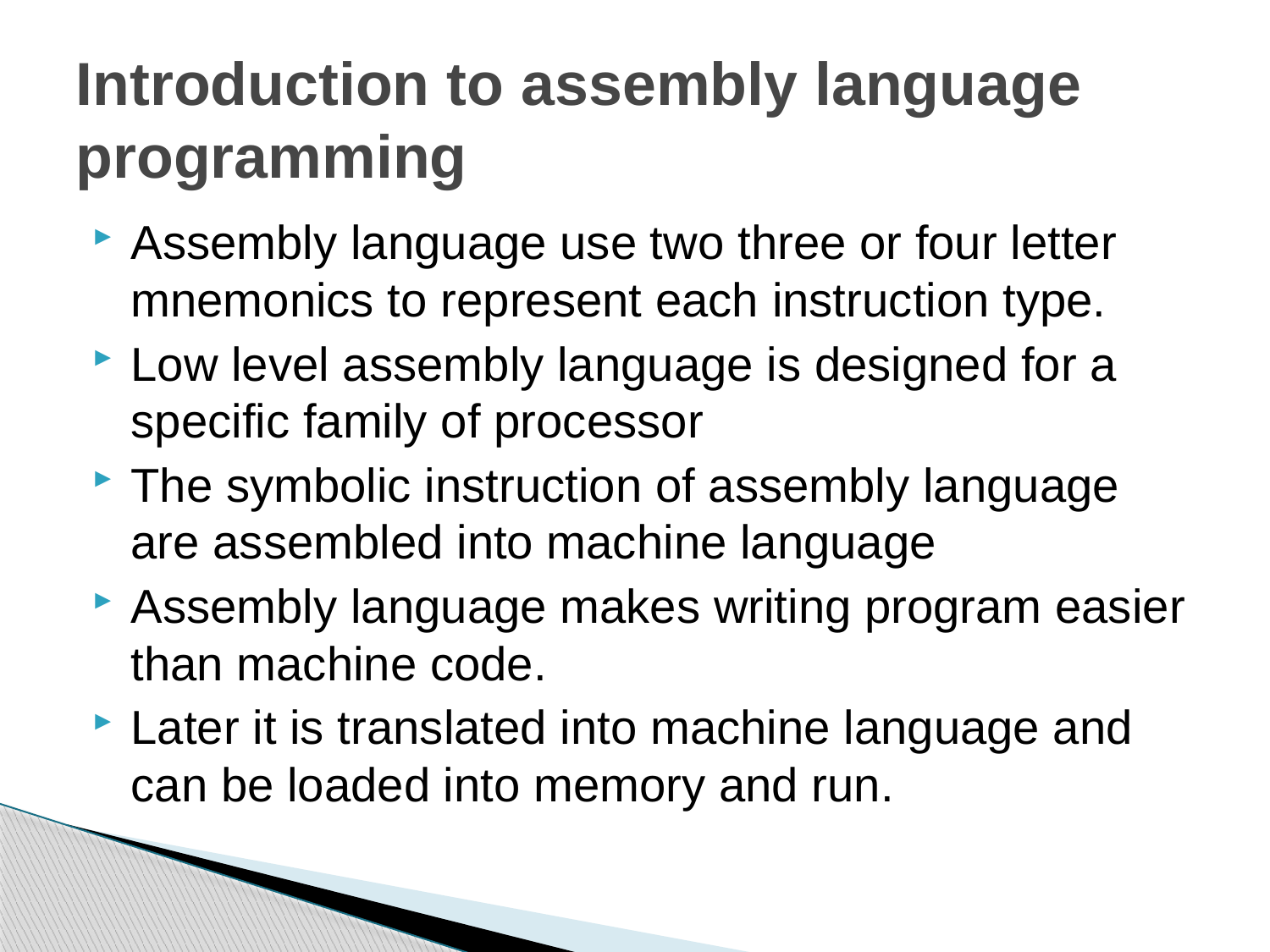

# Introduction to assembly language programming
Assembly language use two three or four letter mnemonics to represent each instruction type.
Low level assembly language is designed for a specific family of processor
The symbolic instruction of assembly language are assembled into machine language
Assembly language makes writing program easier than machine code.
Later it is translated into machine language and can be loaded into memory and run.